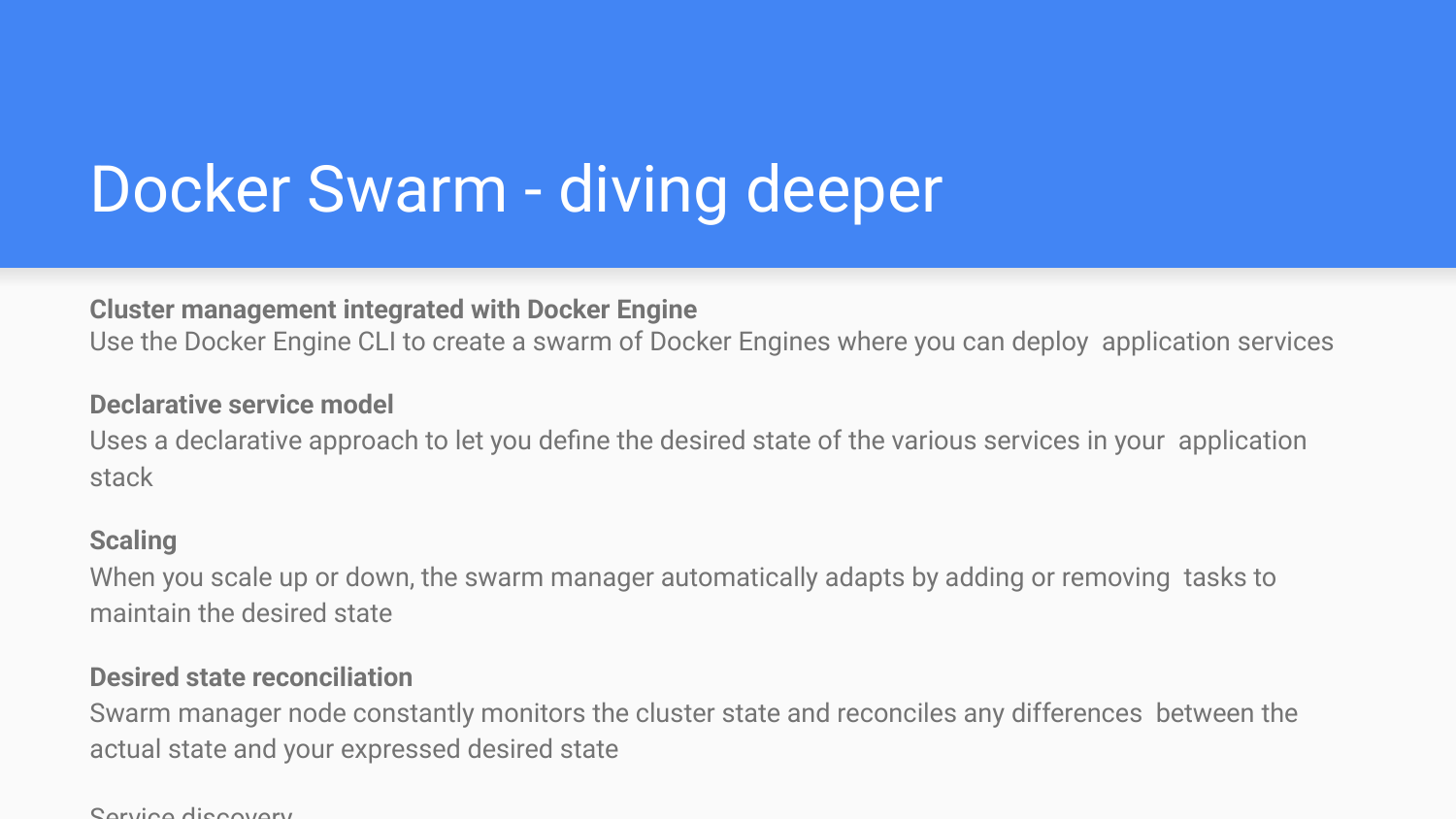

# Docker Swarm - diving deeper
Cluster management integrated with Docker Engine
Use the Docker Engine CLI to create a swarm of Docker Engines where you can deploy  application services

Declarative service model
Uses a declarative approach to let you define the desired state of the various services in your  application stack
Scaling
When you scale up or down, the swarm manager automatically adapts by adding or removing  tasks to maintain the desired state
Desired state reconciliation
Swarm manager node constantly monitors the cluster state and reconciles any differences  between the actual state and your expressed desired state
Service discovery
Swarm manager nodes assign each service in the swarm a unique DNS name and load balances  running containers
Rolling updates
At rollout time you can apply service updates to nodes incrementally. If anything goes wrong,  you can roll-back a task to a previous version of the service